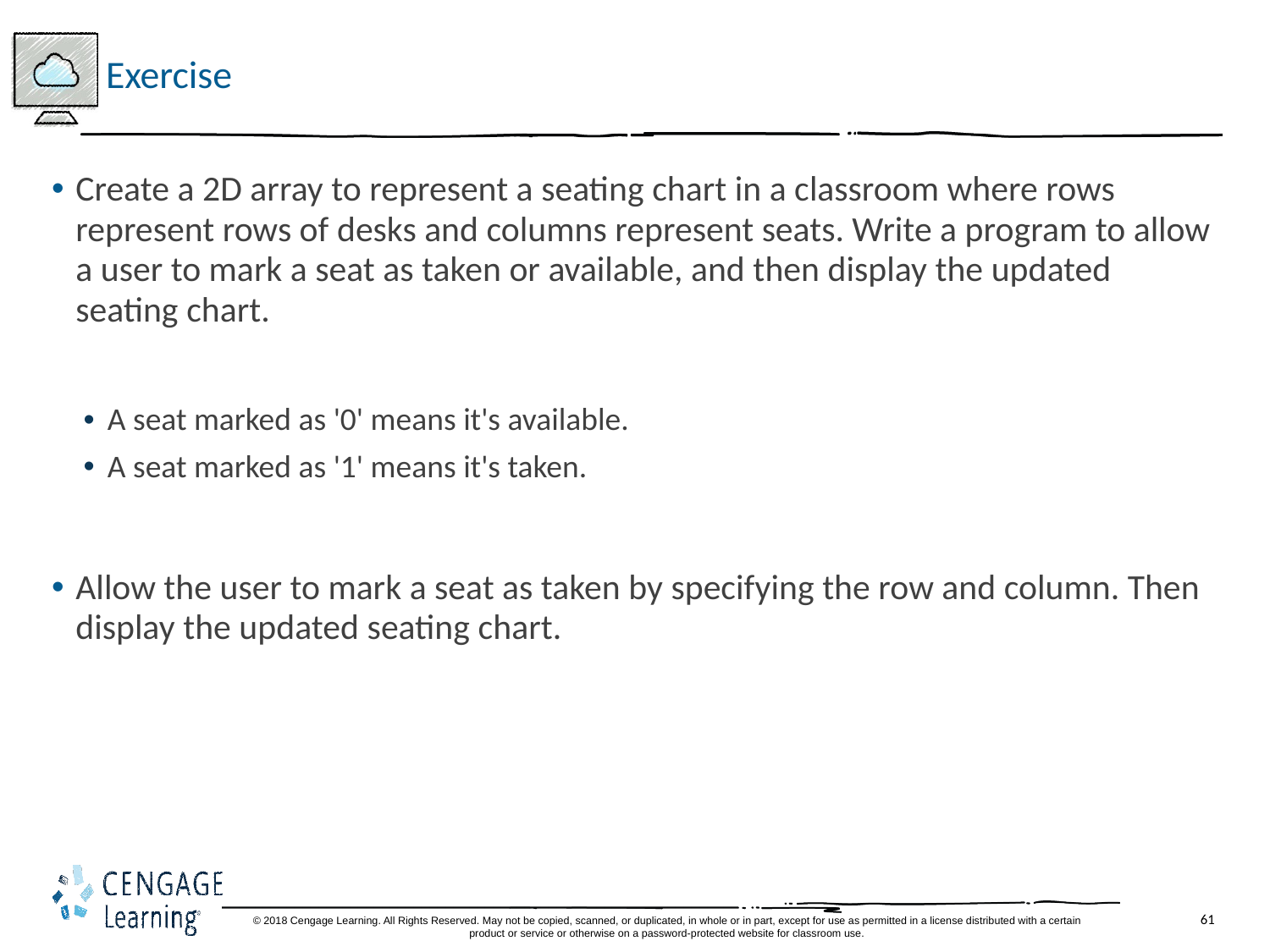

# Exercise
Create a 2D array to represent a seating chart in a classroom where rows represent rows of desks and columns represent seats. Write a program to allow a user to mark a seat as taken or available, and then display the updated seating chart.

A seat marked as '0' means it's available.
A seat marked as '1' means it's taken.

Allow the user to mark a seat as taken by specifying the row and column. Then display the updated seating chart.